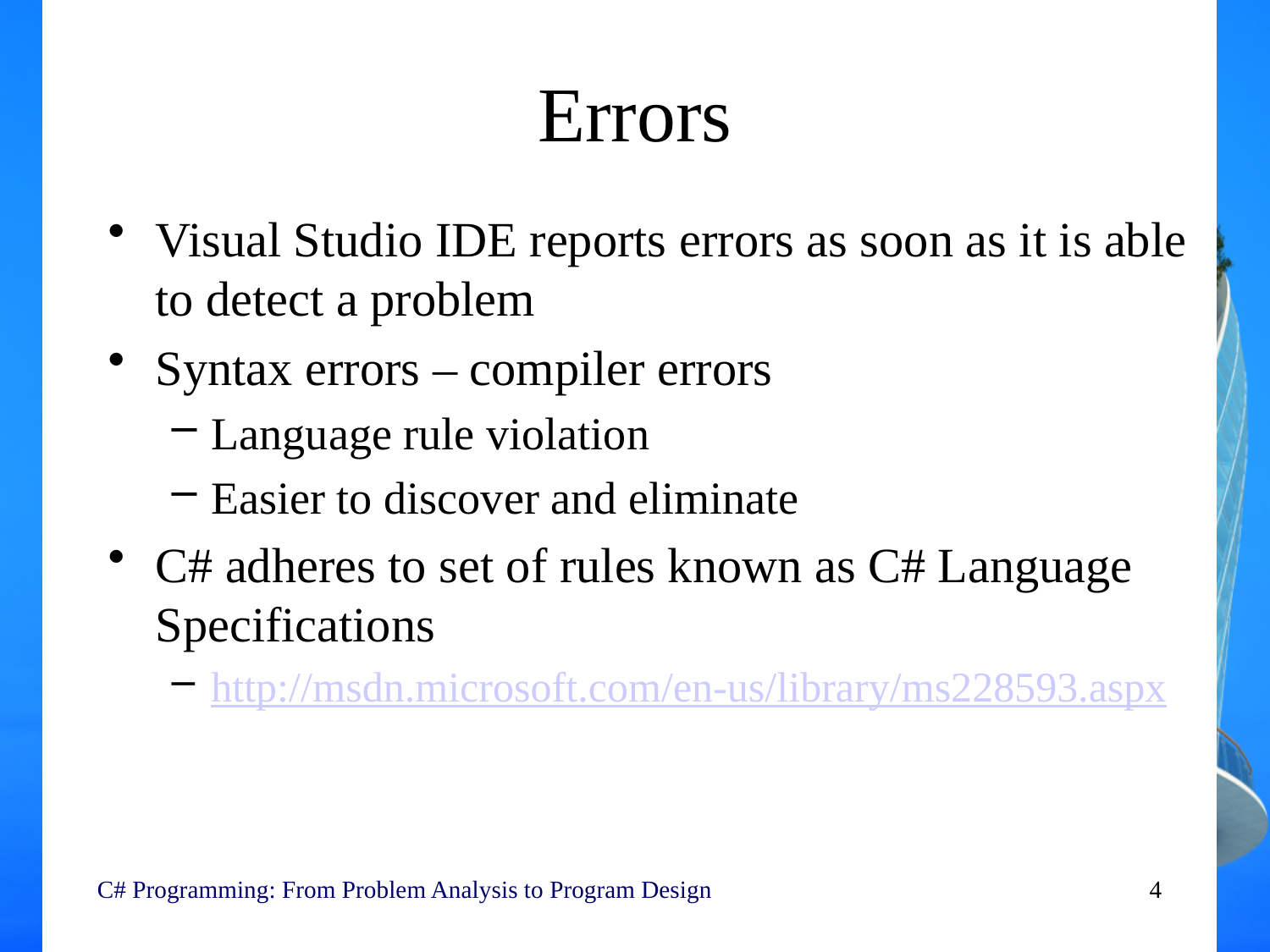

# Errors
Visual Studio IDE reports errors as soon as it is able to detect a problem
Syntax errors – compiler errors
Language rule violation
Easier to discover and eliminate
C# adheres to set of rules known as C# Language Specifications
http://msdn.microsoft.com/en-us/library/ms228593.aspx

C# Programming: From Problem Analysis to Program Design

4